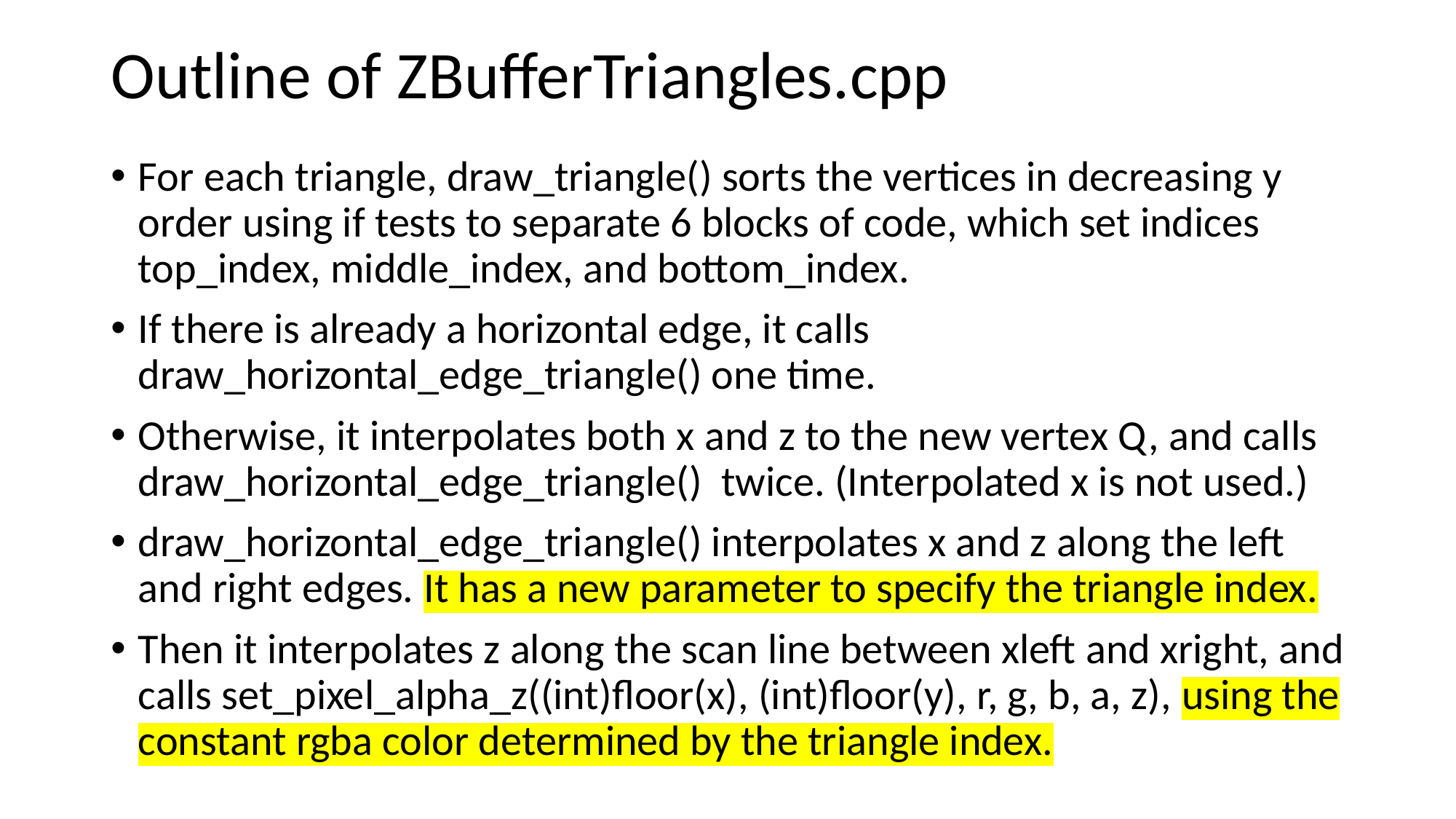

# Outline of ZBufferTriangles.cpp
For each triangle, draw_triangle() sorts the vertices in decreasing y order using if tests to separate 6 blocks of code, which set indices top_index, middle_index, and bottom_index.
If there is already a horizontal edge, it calls draw_horizontal_edge_triangle() one time.
Otherwise, it interpolates both x and z to the new vertex Q, and calls draw_horizontal_edge_triangle()  twice. (Interpolated x is not used.)
draw_horizontal_edge_triangle() interpolates x and z along the left and right edges. It has a new parameter to specify the triangle index.
Then it interpolates z along the scan line between xleft and xright, and calls set_pixel_alpha_z((int)floor(x), (int)floor(y), r, g, b, a, z), using the constant rgba color determined by the triangle index.